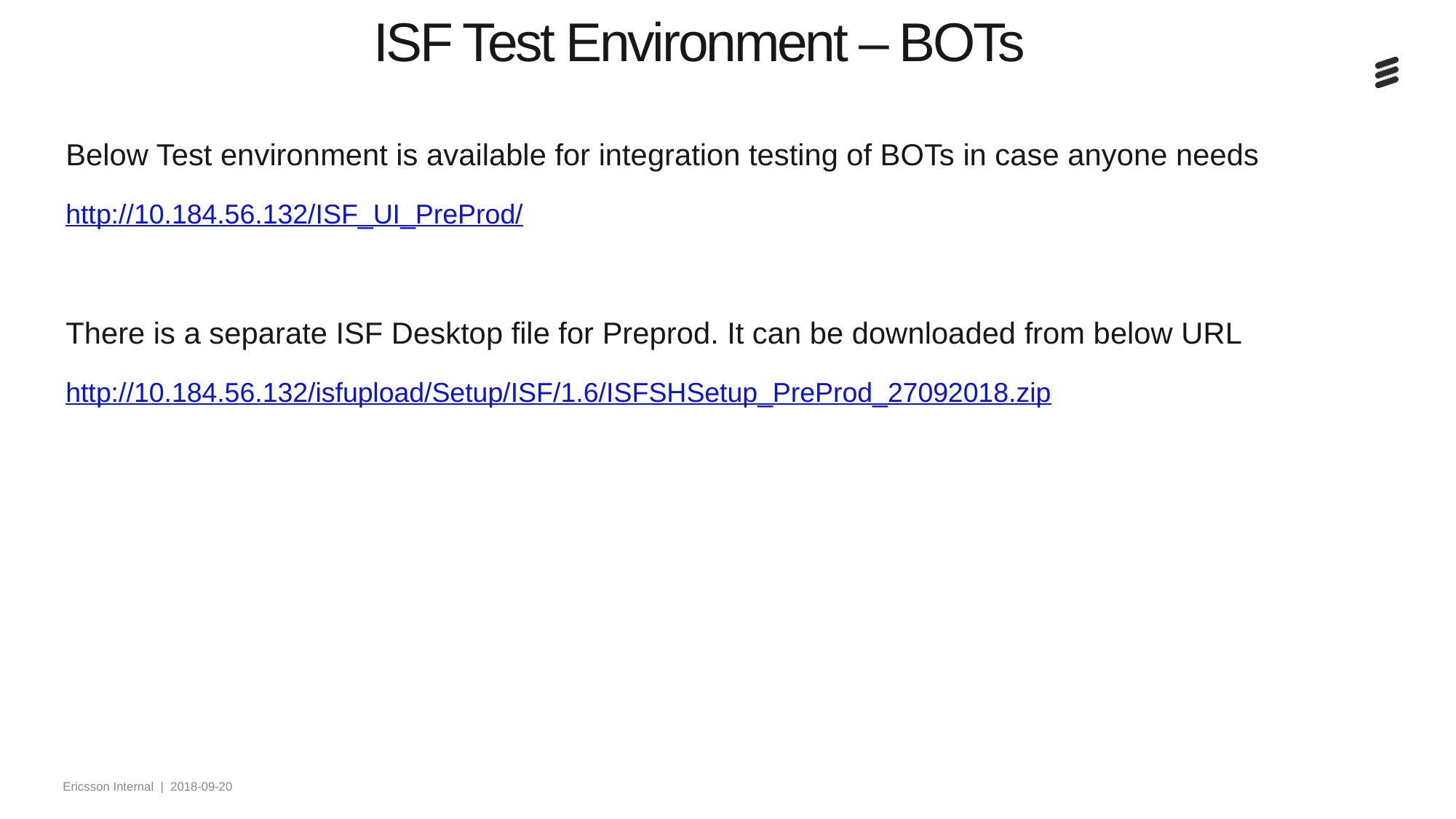

# ISF Test Environment – BOTs
Below Test environment is available for integration testing of BOTs in case anyone needs
http://10.184.56.132/ISF_UI_PreProd/

There is a separate ISF Desktop file for Preprod. It can be downloaded from below URL
http://10.184.56.132/isfupload/Setup/ISF/1.6/ISFSHSetup_PreProd_27092018.zip